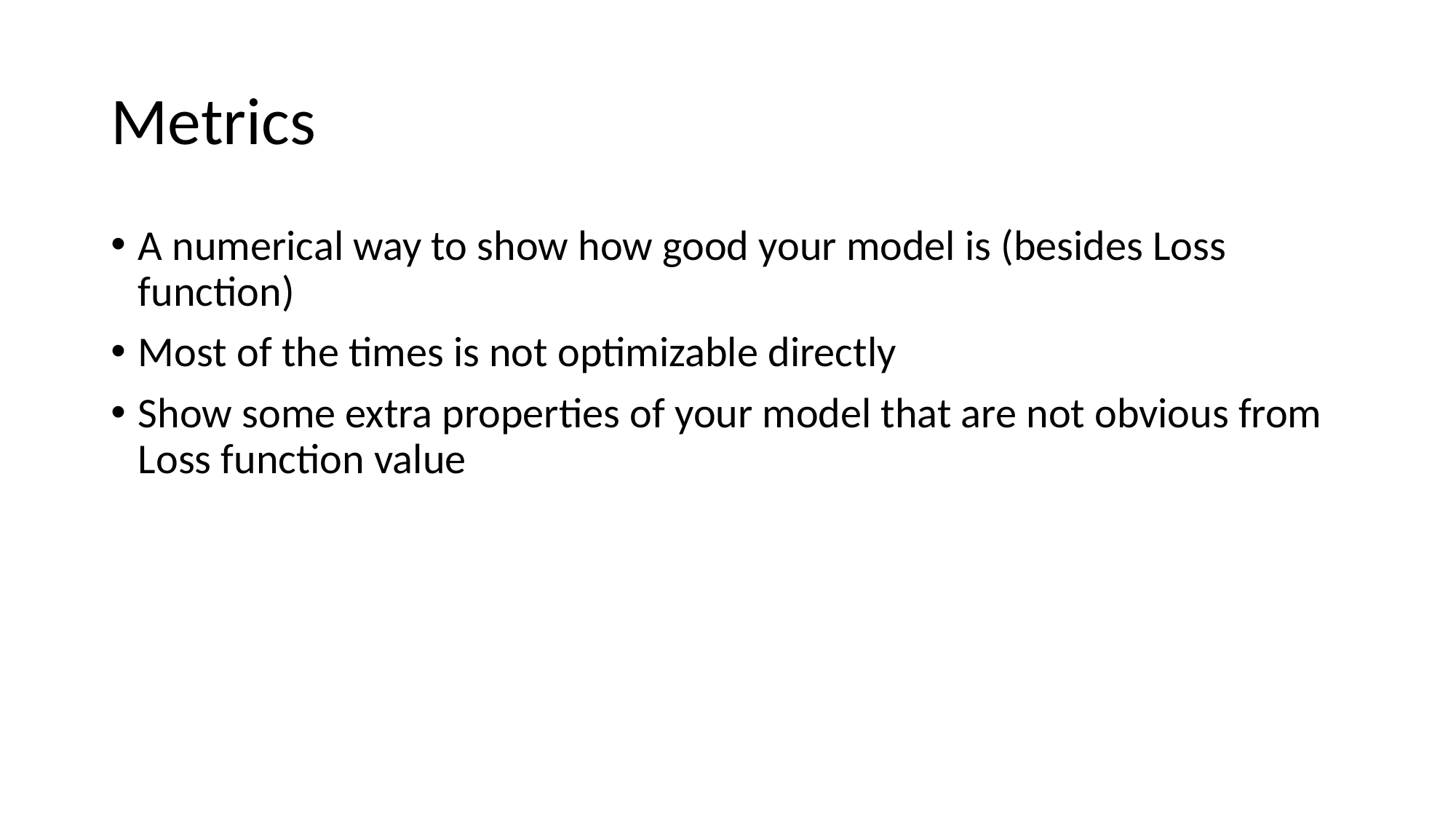

# Metrics
A numerical way to show how good your model is (besides Loss function)
Most of the times is not optimizable directly
Show some extra properties of your model that are not obvious from Loss function value